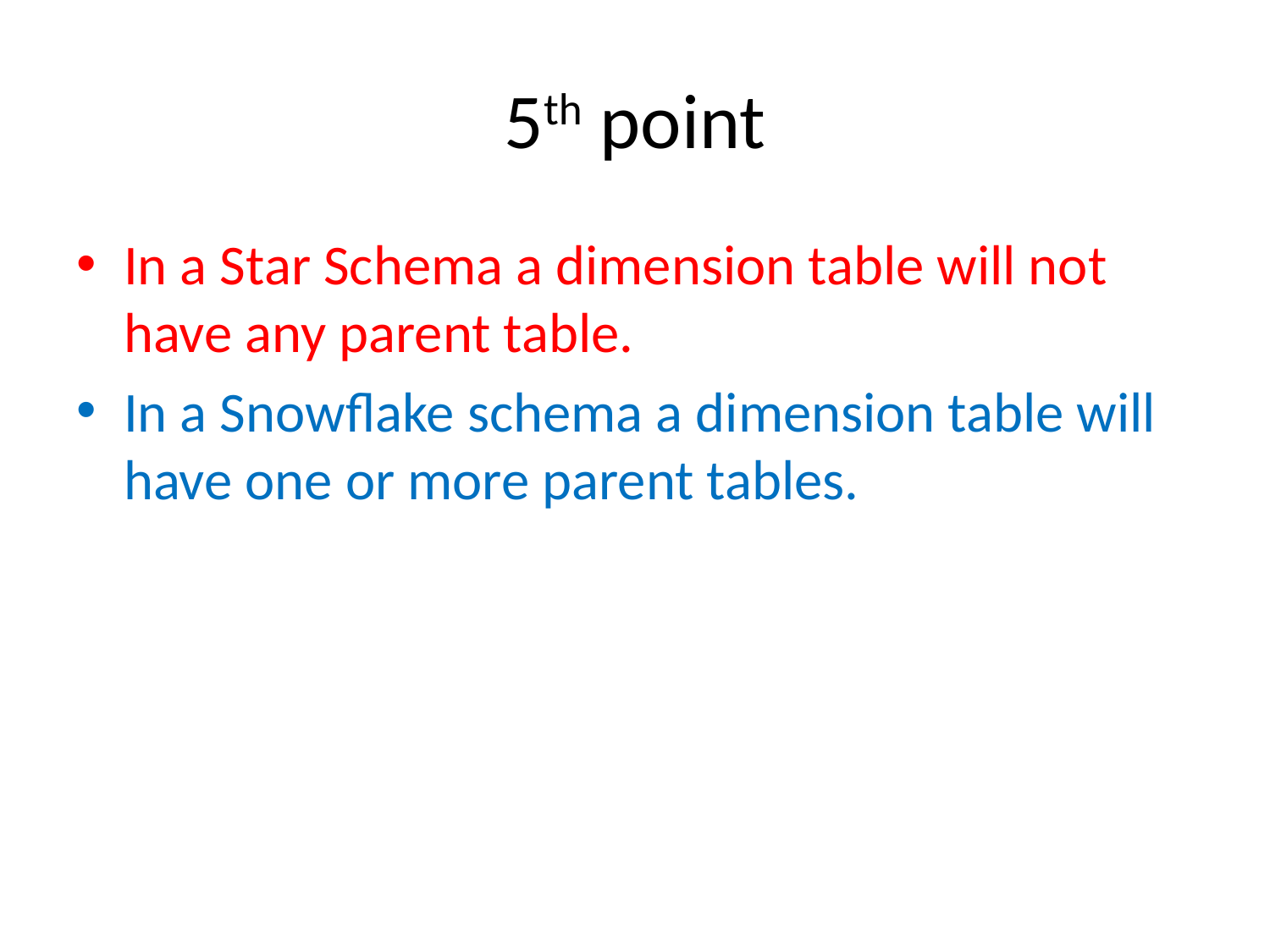

# 5th point
In a Star Schema a dimension table will not have any parent table.
In a Snowflake schema a dimension table will have one or more parent tables.